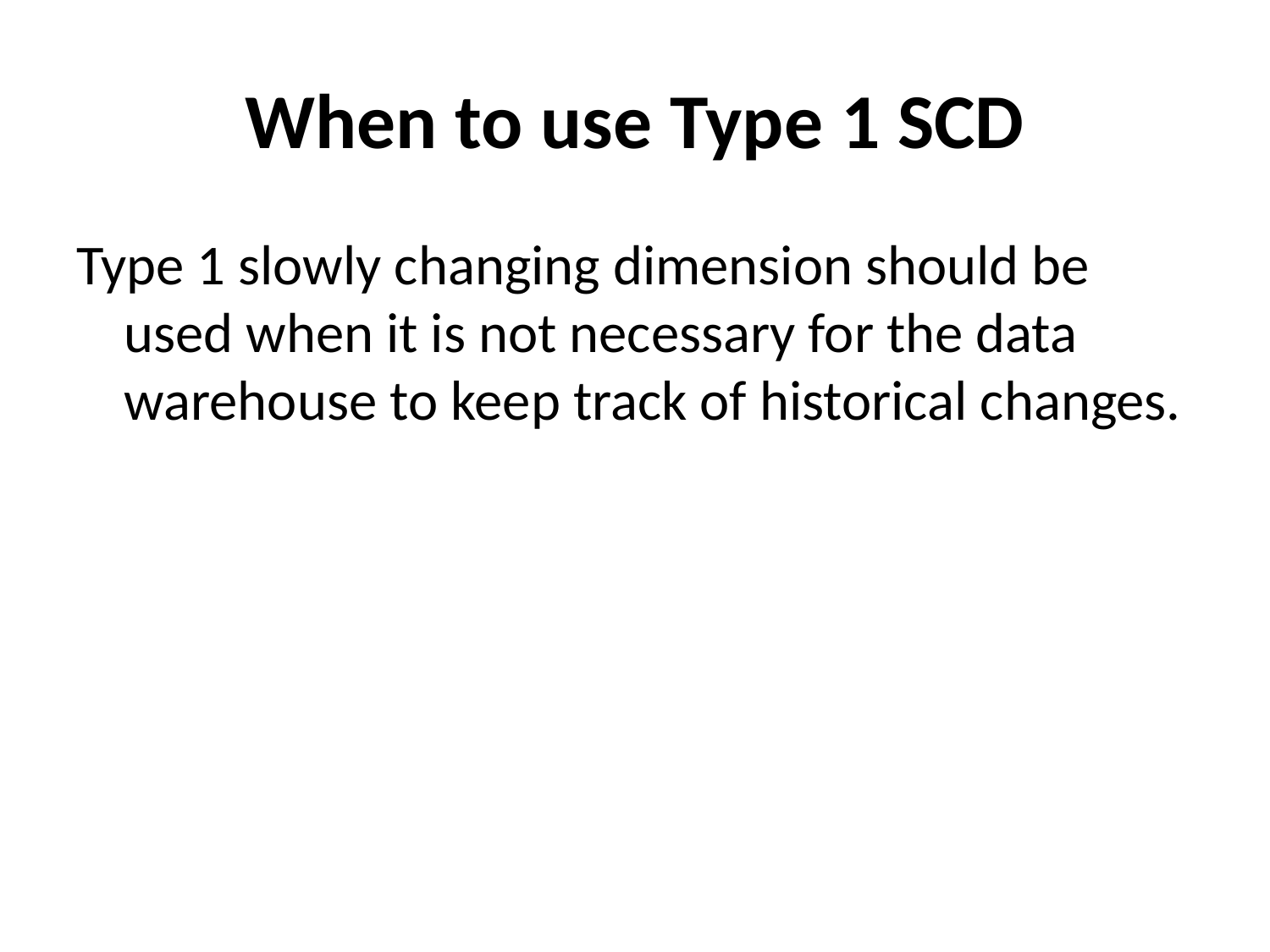

# When to use Type 1 SCD
Type 1 slowly changing dimension should be used when it is not necessary for the data warehouse to keep track of historical changes.